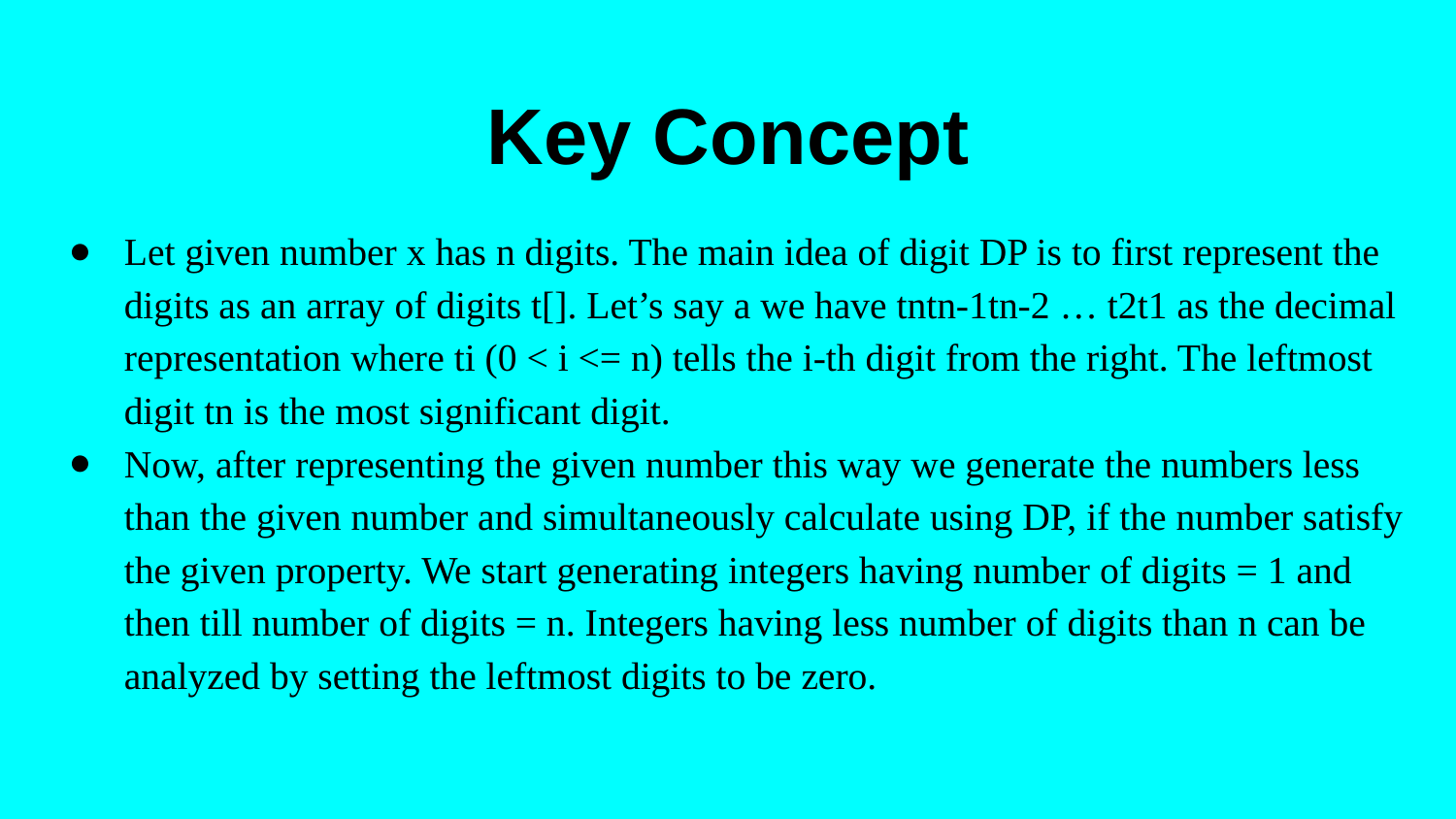

# Key Concept
Let given number x has n digits. The main idea of digit DP is to first represent the digits as an array of digits t[]. Let’s say a we have tntn-1tn-2 … t2t1 as the decimal representation where ti (0 < i <= n) tells the i-th digit from the right. The leftmost digit tn is the most significant digit.
Now, after representing the given number this way we generate the numbers less than the given number and simultaneously calculate using DP, if the number satisfy the given property. We start generating integers having number of digits = 1 and then till number of digits = n. Integers having less number of digits than n can be analyzed by setting the leftmost digits to be zero.